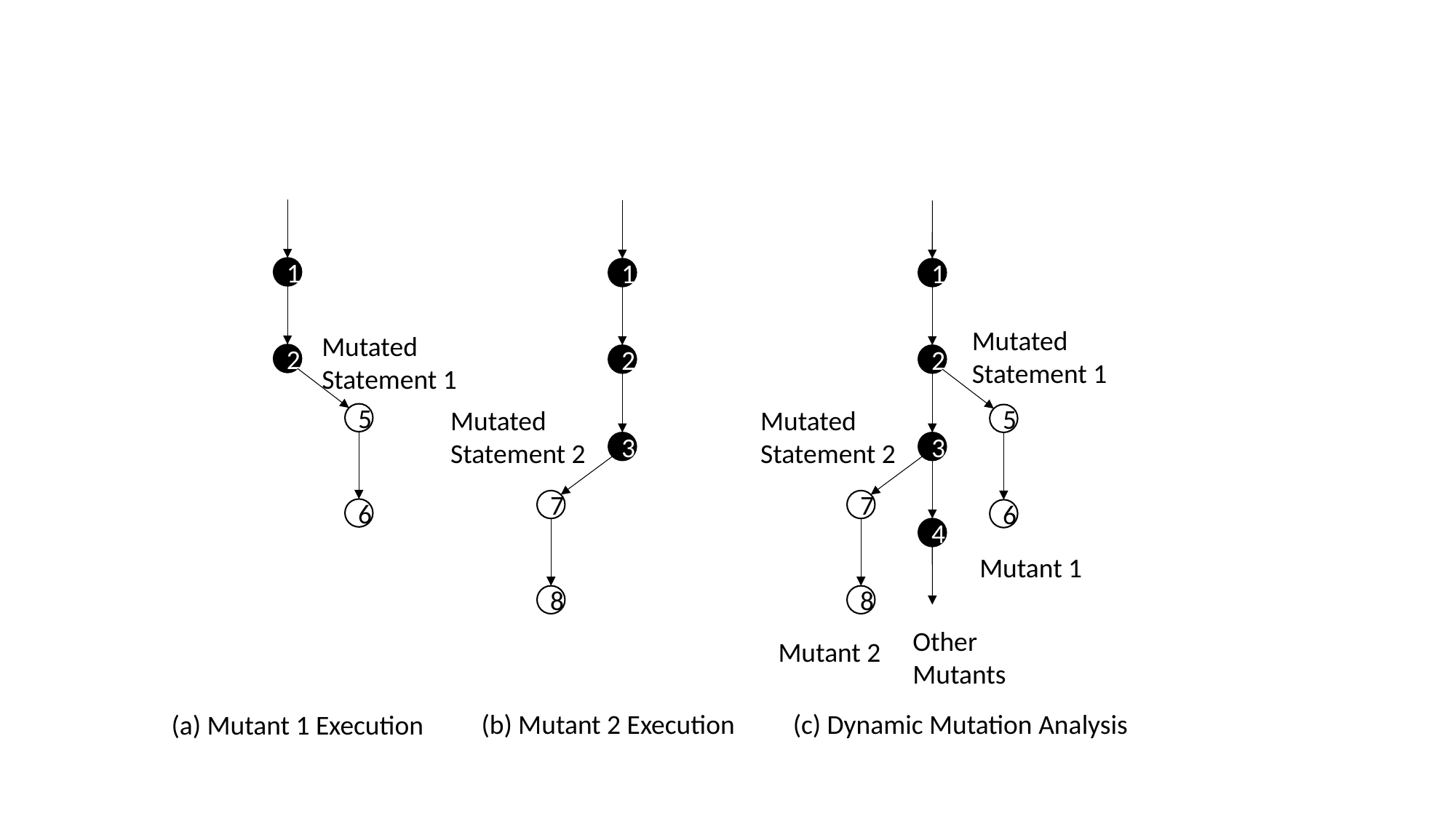

1
1
1
Mutated
Statement 1
Mutated
Statement 1
2
2
2
Mutated
Statement 2
Mutated
Statement 2
5
5
3
3
7
7
6
6
4
Mutant 1
8
8
Other
Mutants
Mutant 2
(b) Mutant 2 Execution
(c) Dynamic Mutation Analysis
(a) Mutant 1 Execution